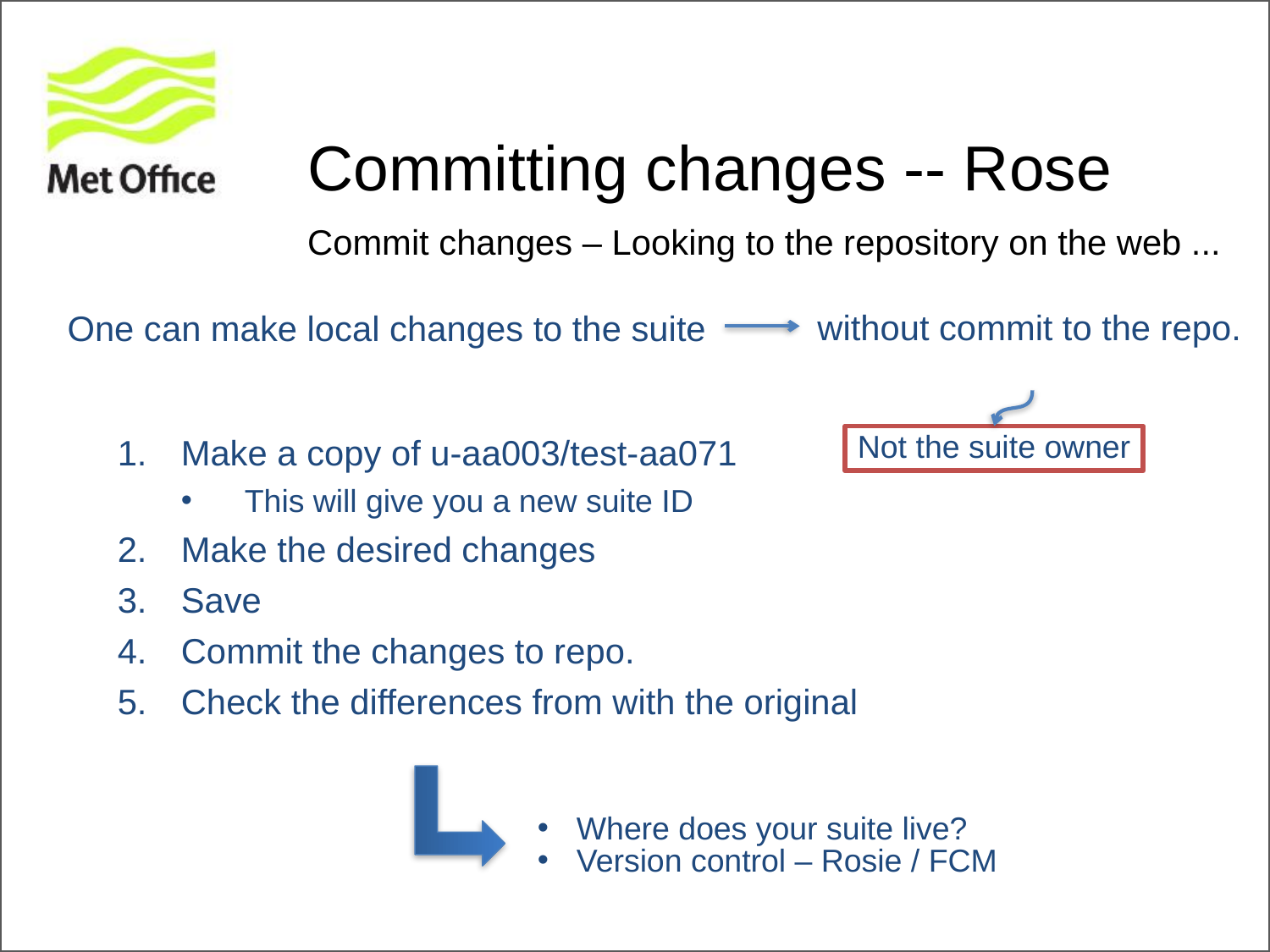

# Committing changes -- Rose
Commit changes – Looking to the repository on the web ...
One can make local changes to the suite
without commit to the repo.
Make a copy of u-aa003/test-aa071
This will give you a new suite ID
Make the desired changes
Save
Commit the changes to repo.
Check the differences from with the original
Not the suite owner

 Where does your suite live?
 Version control – Rosie / FCM